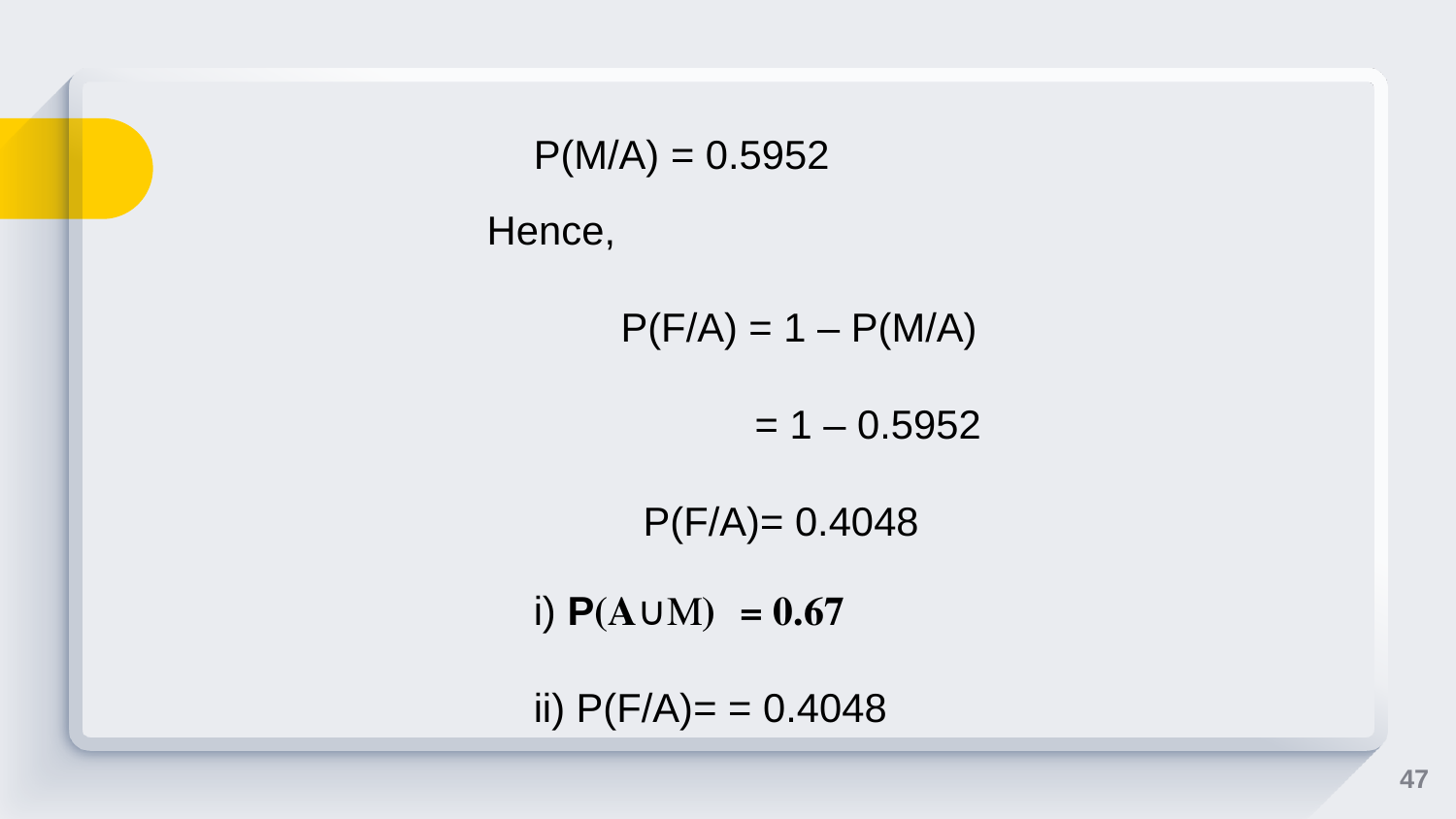

P(M/A) = 0.5952
Hence,

            P(F/A) = 1 – P(M/A)

                        = 1 – 0.5952

              P(F/A)= 0.4048
i) P(A∪M)  = 0.67

ii) P(F/A)= = 0.4048
47